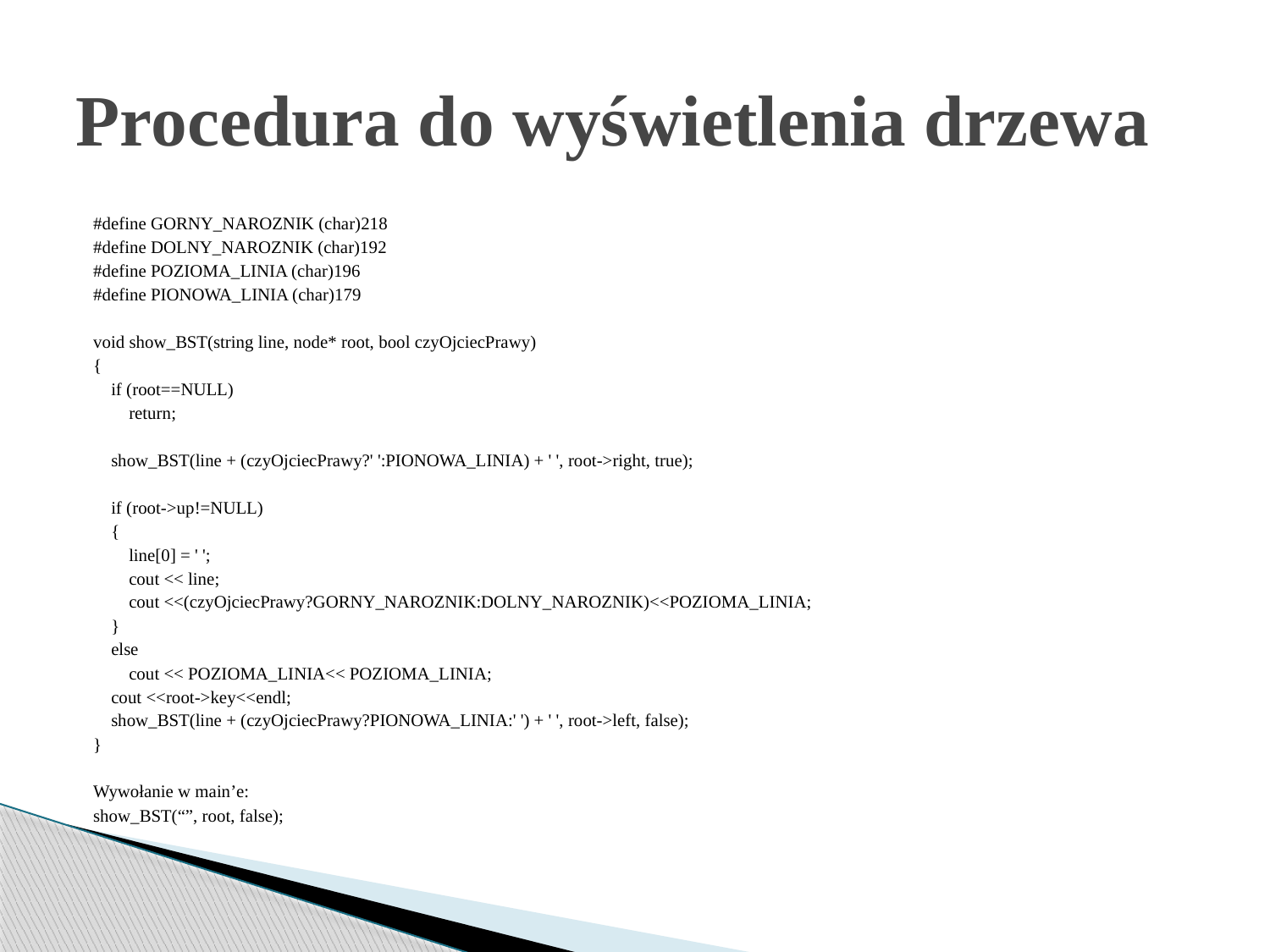

# Procedura do wyświetlenia drzewa
#define GORNY_NAROZNIK (char)218
#define DOLNY_NAROZNIK (char)192
#define POZIOMA_LINIA (char)196
#define PIONOWA_LINIA (char)179

void show_BST(string line, node* root, bool czyOjciecPrawy)
{
    if (root==NULL)
        return;

    show_BST(line + (czyOjciecPrawy?' ':PIONOWA_LINIA) + ' ', root->right, true);

    if (root->up!=NULL)
    {
        line[0] = ' ';
        cout << line;
        cout <<(czyOjciecPrawy?GORNY_NAROZNIK:DOLNY_NAROZNIK)<<POZIOMA_LINIA;
    }
    else
        cout << POZIOMA_LINIA<< POZIOMA_LINIA;
    cout <<root->key<<endl;
    show_BST(line + (czyOjciecPrawy?PIONOWA_LINIA:' ') + ' ', root->left, false);
}

Wywołanie w main’e:
show_BST(“”, root, false);